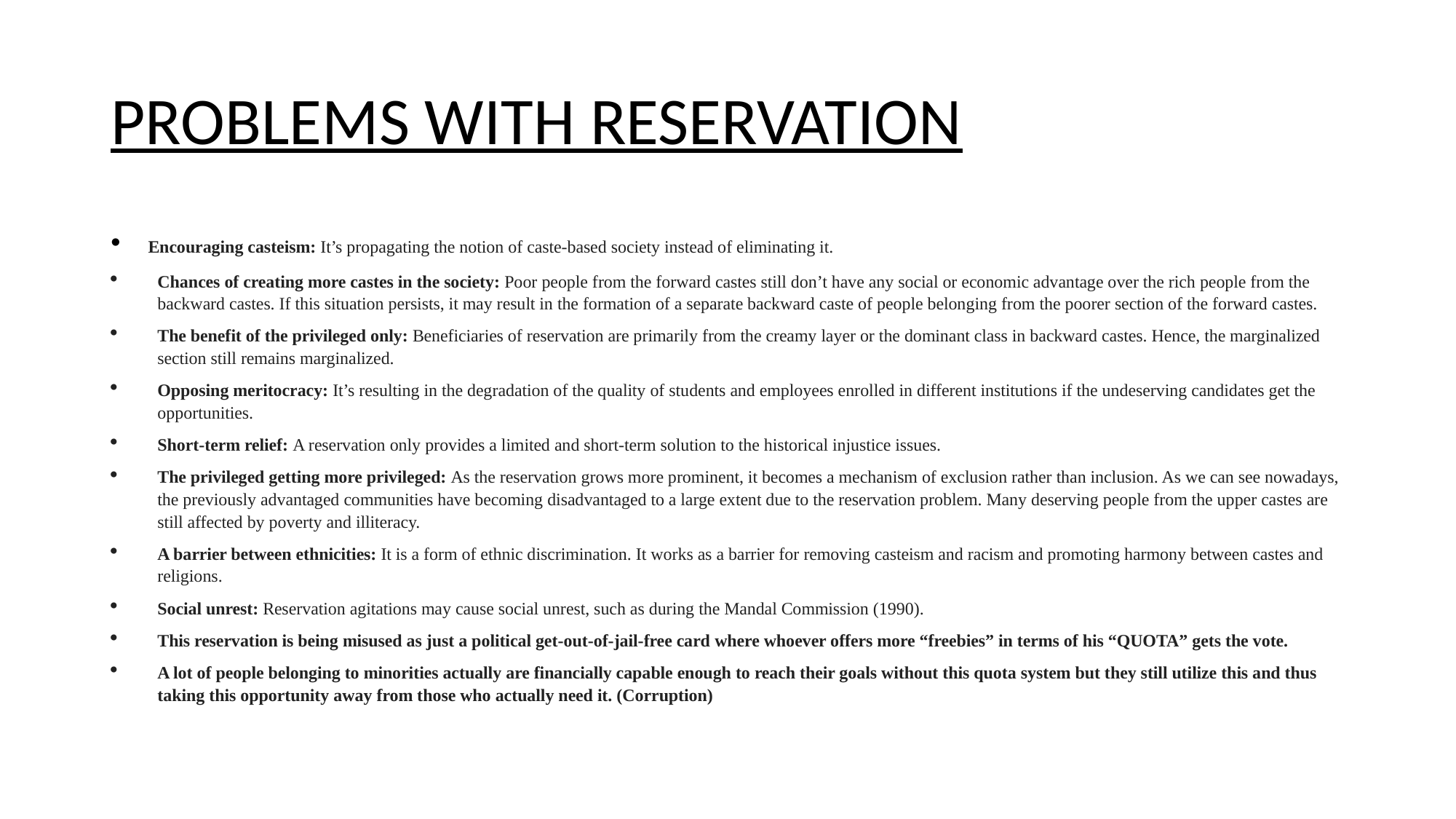

# PROBLEMS WITH RESERVATION
 Encouraging casteism: It’s propagating the notion of caste-based society instead of eliminating it.
Chances of creating more castes in the society: Poor people from the forward castes still don’t have any social or economic advantage over the rich people from the backward castes. If this situation persists, it may result in the formation of a separate backward caste of people belonging from the poorer section of the forward castes.
The benefit of the privileged only: Beneficiaries of reservation are primarily from the creamy layer or the dominant class in backward castes. Hence, the marginalized section still remains marginalized.
Opposing meritocracy: It’s resulting in the degradation of the quality of students and employees enrolled in different institutions if the undeserving candidates get the opportunities.
Short-term relief: A reservation only provides a limited and short-term solution to the historical injustice issues.
The privileged getting more privileged: As the reservation grows more prominent, it becomes a mechanism of exclusion rather than inclusion. As we can see nowadays, the previously advantaged communities have becoming disadvantaged to a large extent due to the reservation problem. Many deserving people from the upper castes are still affected by poverty and illiteracy.
A barrier between ethnicities: It is a form of ethnic discrimination. It works as a barrier for removing casteism and racism and promoting harmony between castes and religions.
Social unrest: Reservation agitations may cause social unrest, such as during the Mandal Commission (1990).
This reservation is being misused as just a political get-out-of-jail-free card where whoever offers more “freebies” in terms of his “QUOTA” gets the vote.
A lot of people belonging to minorities actually are financially capable enough to reach their goals without this quota system but they still utilize this and thus taking this opportunity away from those who actually need it. (Corruption)